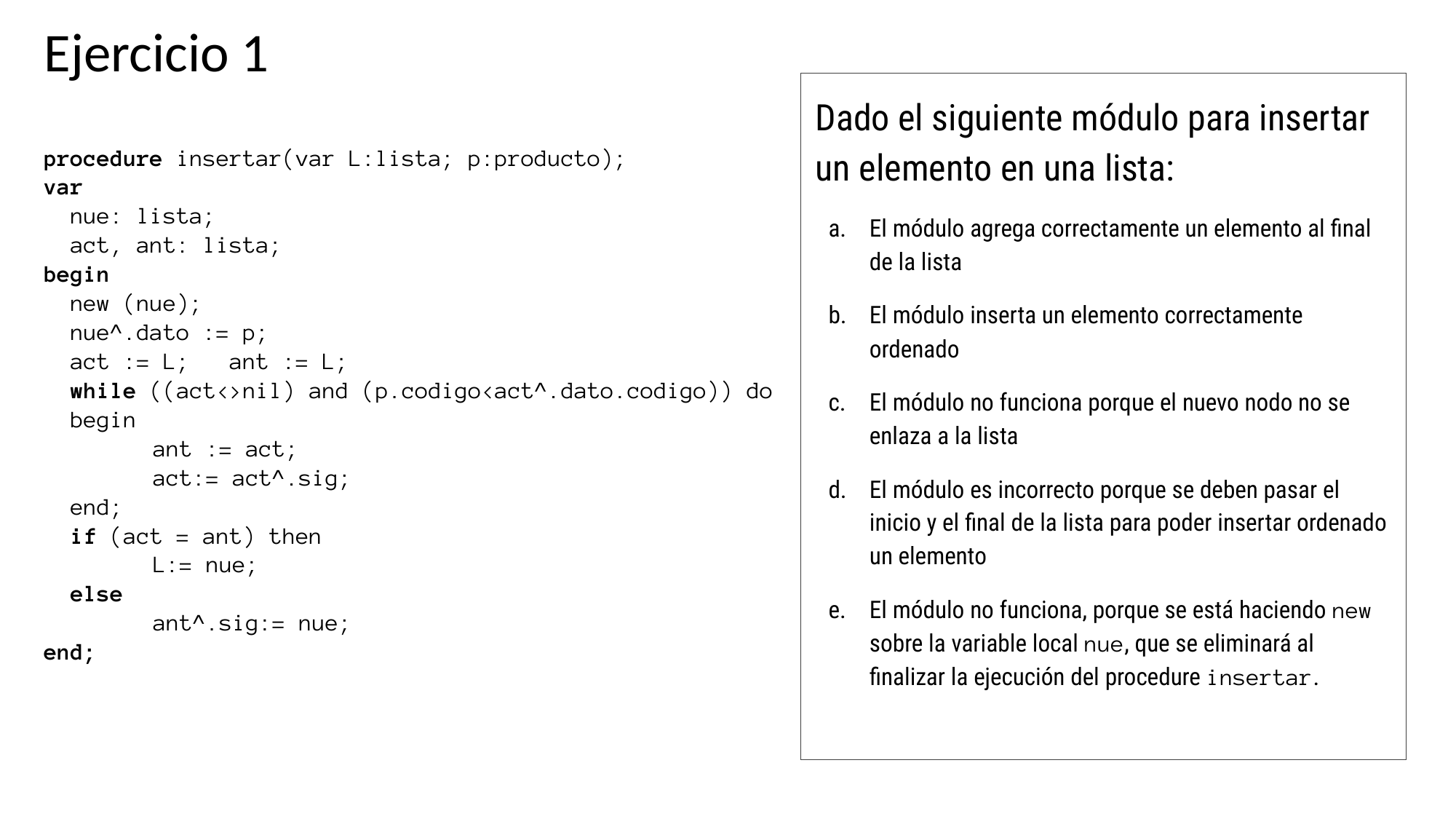

# Ejercicio 1
Dado el siguiente módulo para insertar un elemento en una lista:
El módulo agrega correctamente un elemento al final de la lista
El módulo inserta un elemento correctamente ordenado
El módulo no funciona porque el nuevo nodo no se enlaza a la lista
El módulo es incorrecto porque se deben pasar el inicio y el final de la lista para poder insertar ordenado un elemento
El módulo no funciona, porque se está haciendo new sobre la variable local nue, que se eliminará al finalizar la ejecución del procedure insertar.

procedure insertar(var L:lista; p:producto);
var
  nue: lista;
  act, ant: lista;
begin
  new (nue);
  nue^.dato := p;
  act := L;   ant := L;
  while ((act<>nil) and (p.codigo<act^.dato.codigo)) do
  begin
	ant := act;
	act:= act^.sig;
  end;
  if (act = ant) then
	L:= nue;
  else
	ant^.sig:= nue;
end;